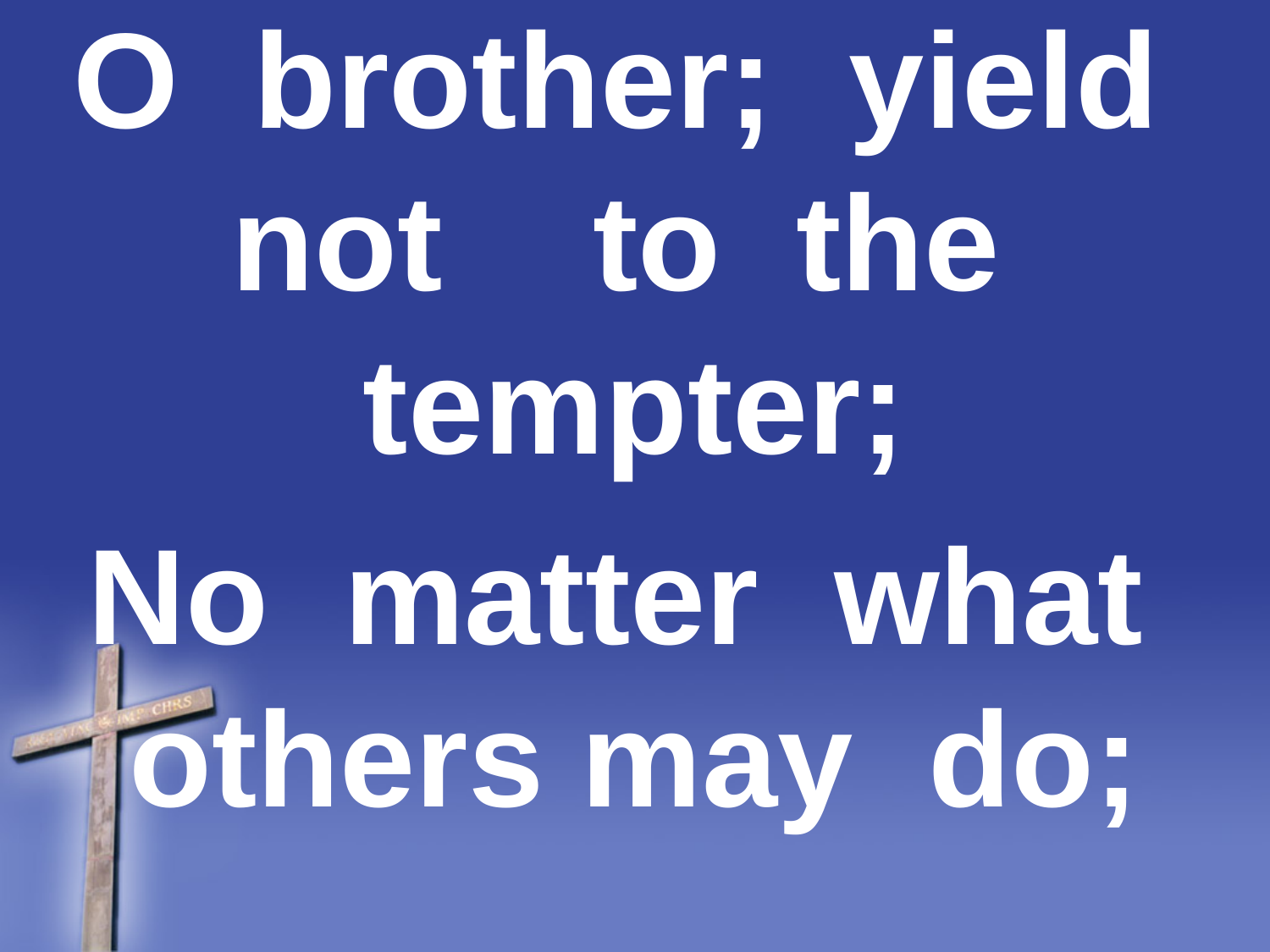

O  brother;  yield  not    to  the  tempter;
No  matter  what  others may  do;